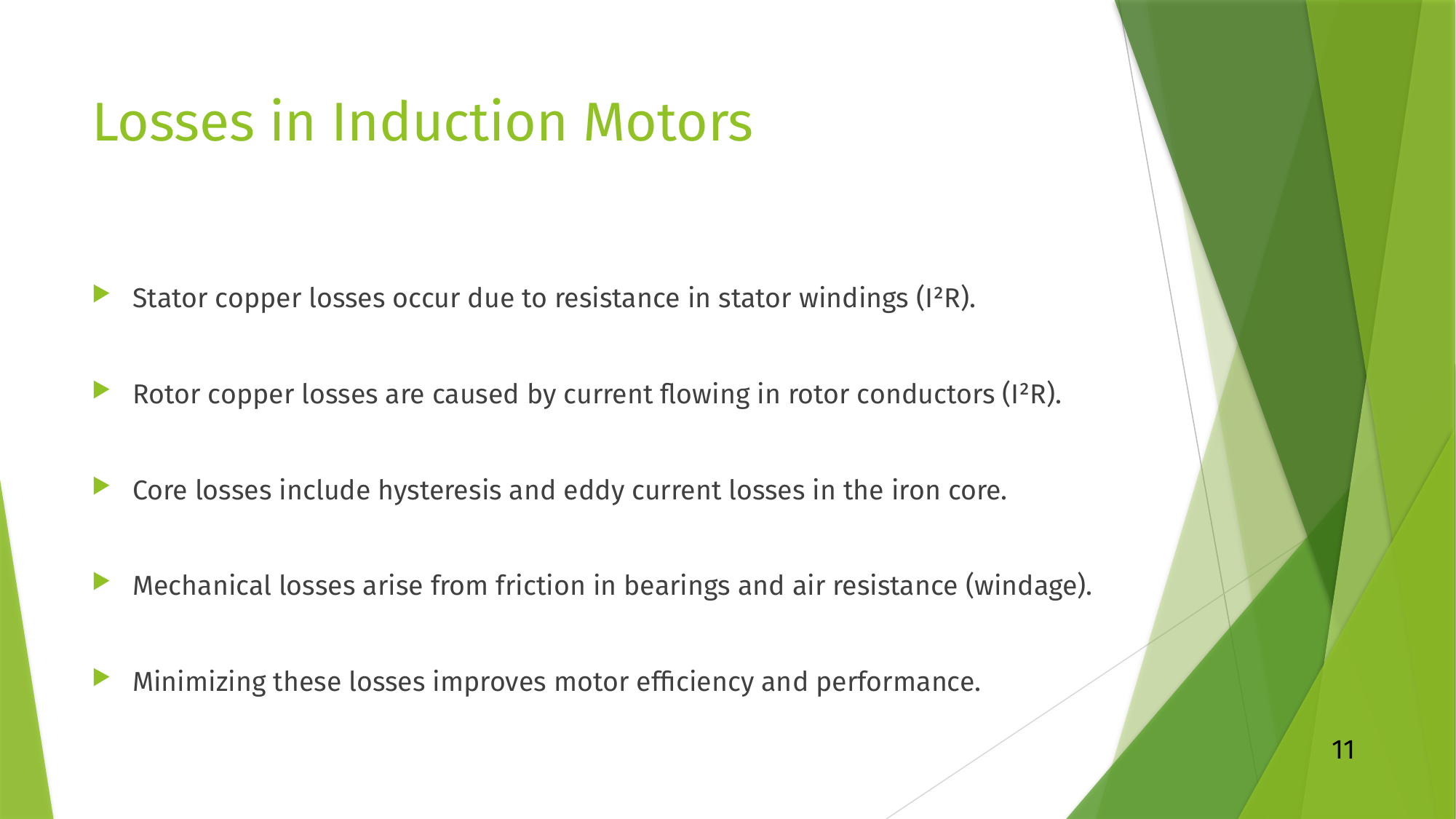

# Losses in Induction Motors

Stator copper losses occur due to resistance in stator windings (I²R).

Rotor copper losses are caused by current flowing in rotor conductors (I²R).

Core losses include hysteresis and eddy current losses in the iron core.

Mechanical losses arise from friction in bearings and air resistance (windage).

Minimizing these losses improves motor efficiency and performance.

11